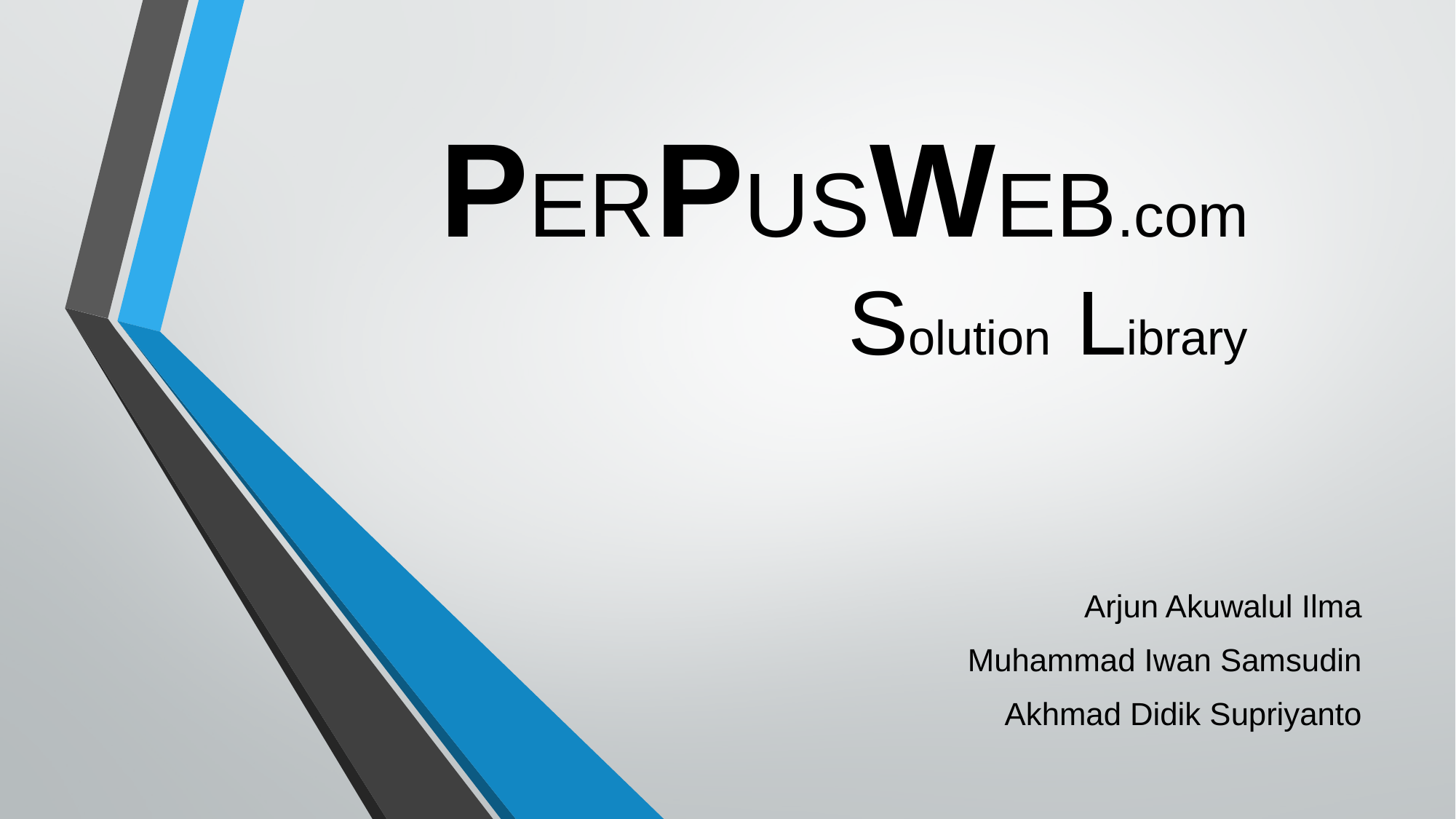

# PERPUSWEB.com Solution Library
Arjun Akuwalul Ilma
Muhammad Iwan Samsudin
Akhmad Didik Supriyanto